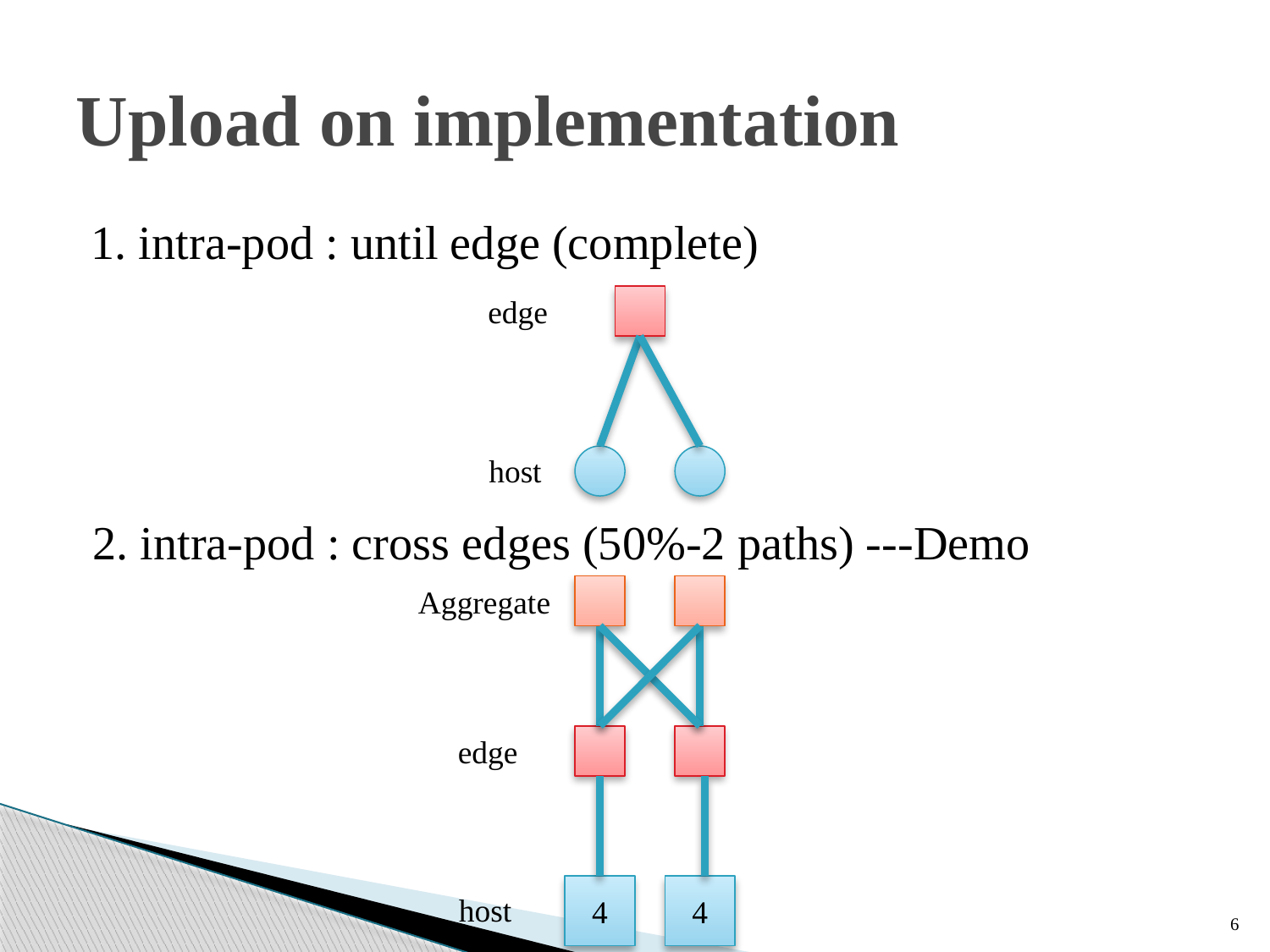

# Upload on implementation
1. intra-pod : until edge (complete)
edge

host

2. intra-pod : cross edges (50%-2 paths) ---Demo
Aggregate

edge

4
4
host
6